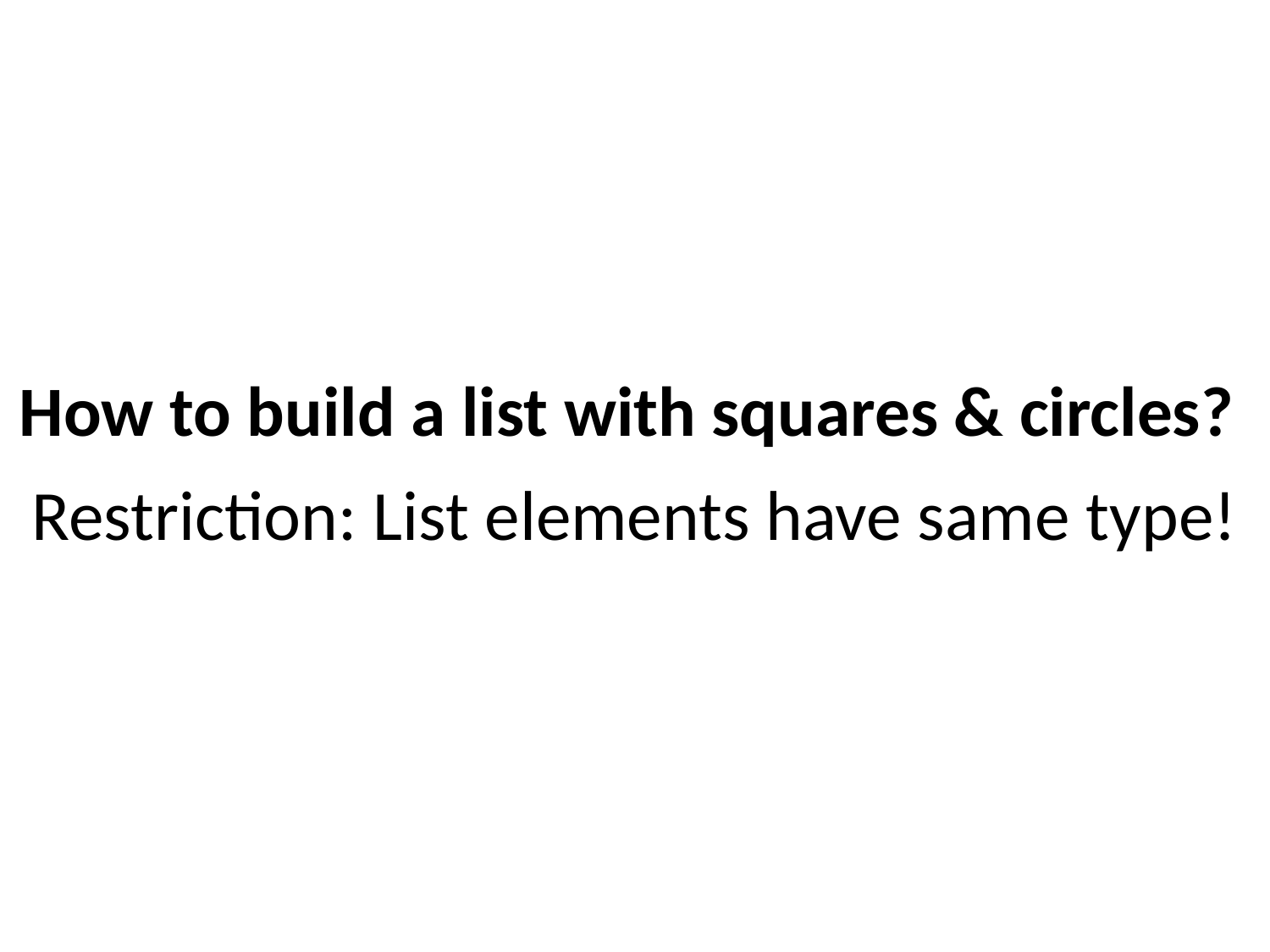

How to build a list with squares & circles?
Restriction: List elements have same type!